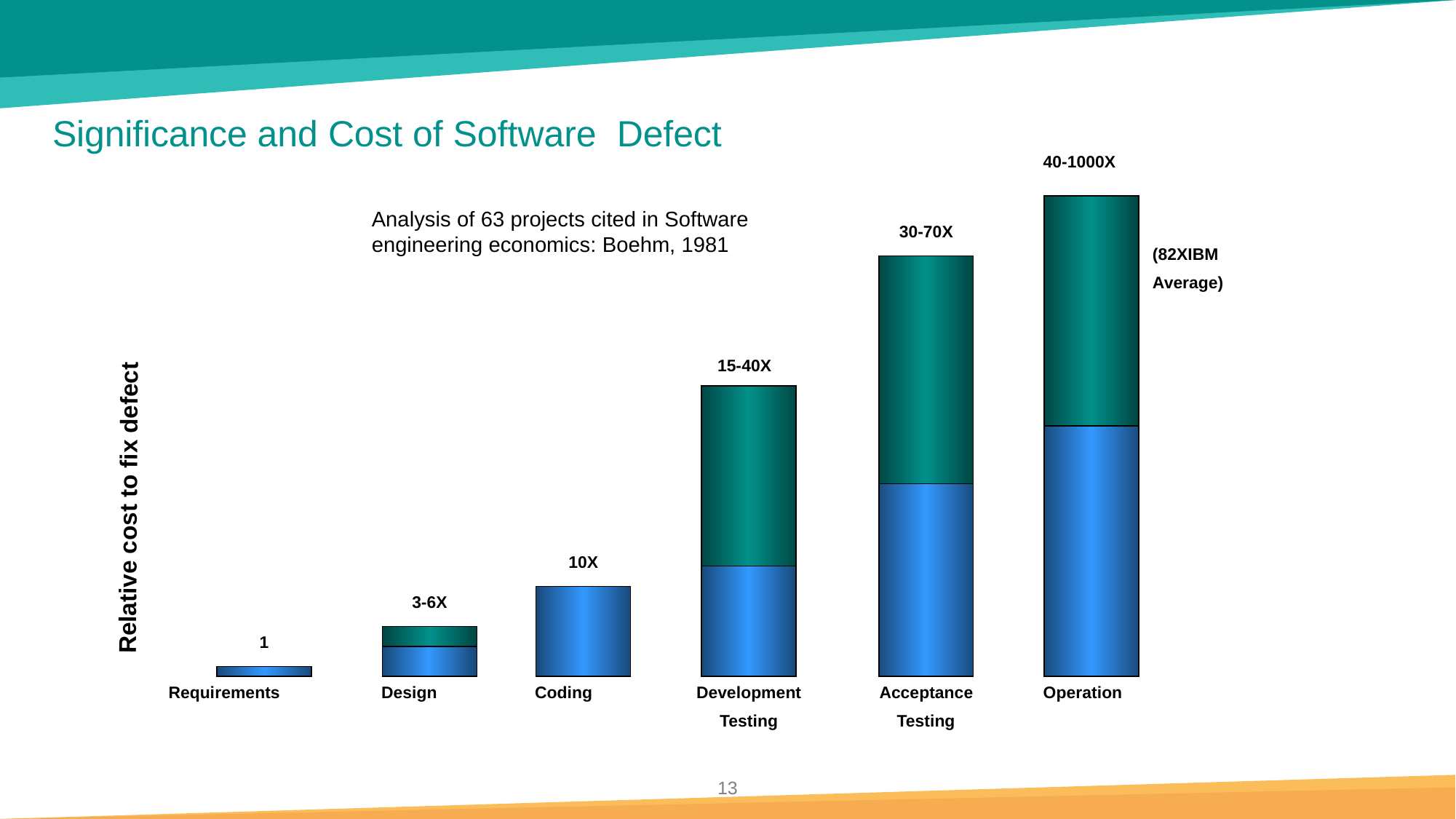

# Significance and Cost of Software  Defect
40-1000X

30-70X
(82XIBM
Average)

15-40X

Relative cost to fix defect

10X

3-6X

1

Requirements

Design
Coding
Development
Testing
Acceptance
Testing
Operation
Analysis of 63 projects cited in Software engineering economics: Boehm, 1981